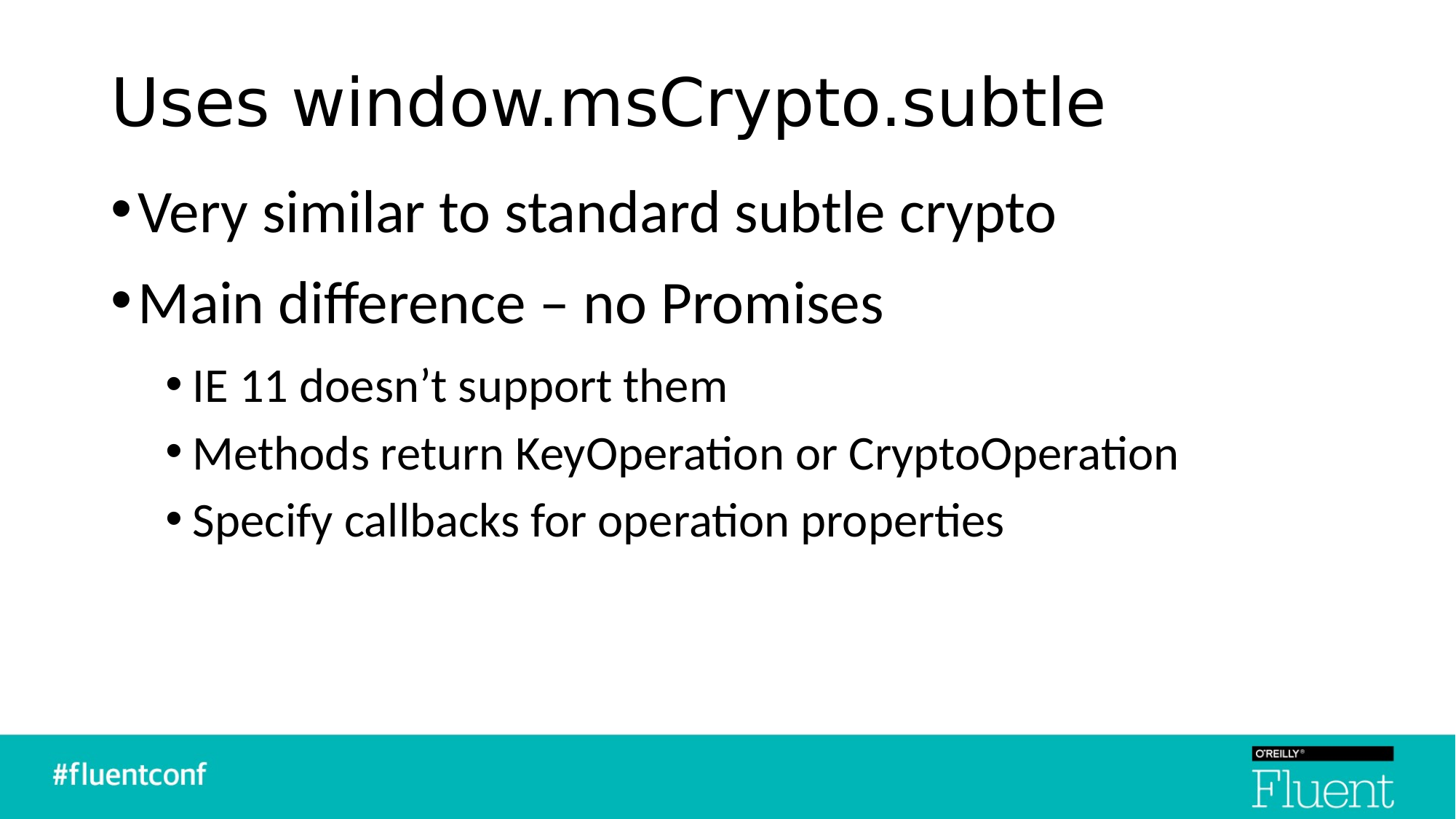

# Uses window.msCrypto.subtle
Very similar to standard subtle crypto
Main difference – no Promises
IE 11 doesn’t support them
Methods return KeyOperation or CryptoOperation
Specify callbacks for operation properties